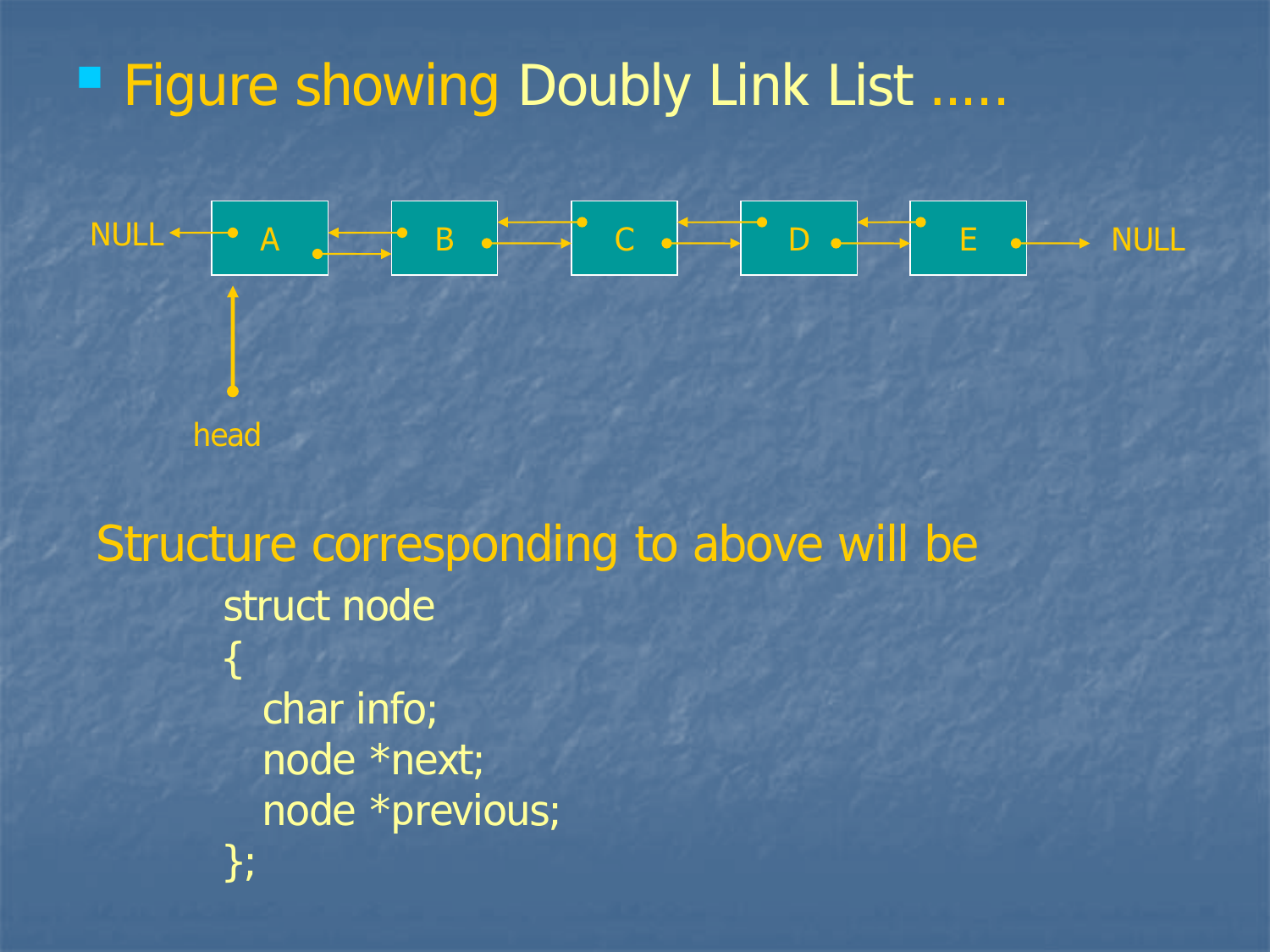

# Figure showing Doubly Link List …..
A
B
C
D
E
NULL
NULL

head
Structure corresponding to above will be
	struct node
	{
 	   char info;
 	   node *next;
	   node *previous;
	};